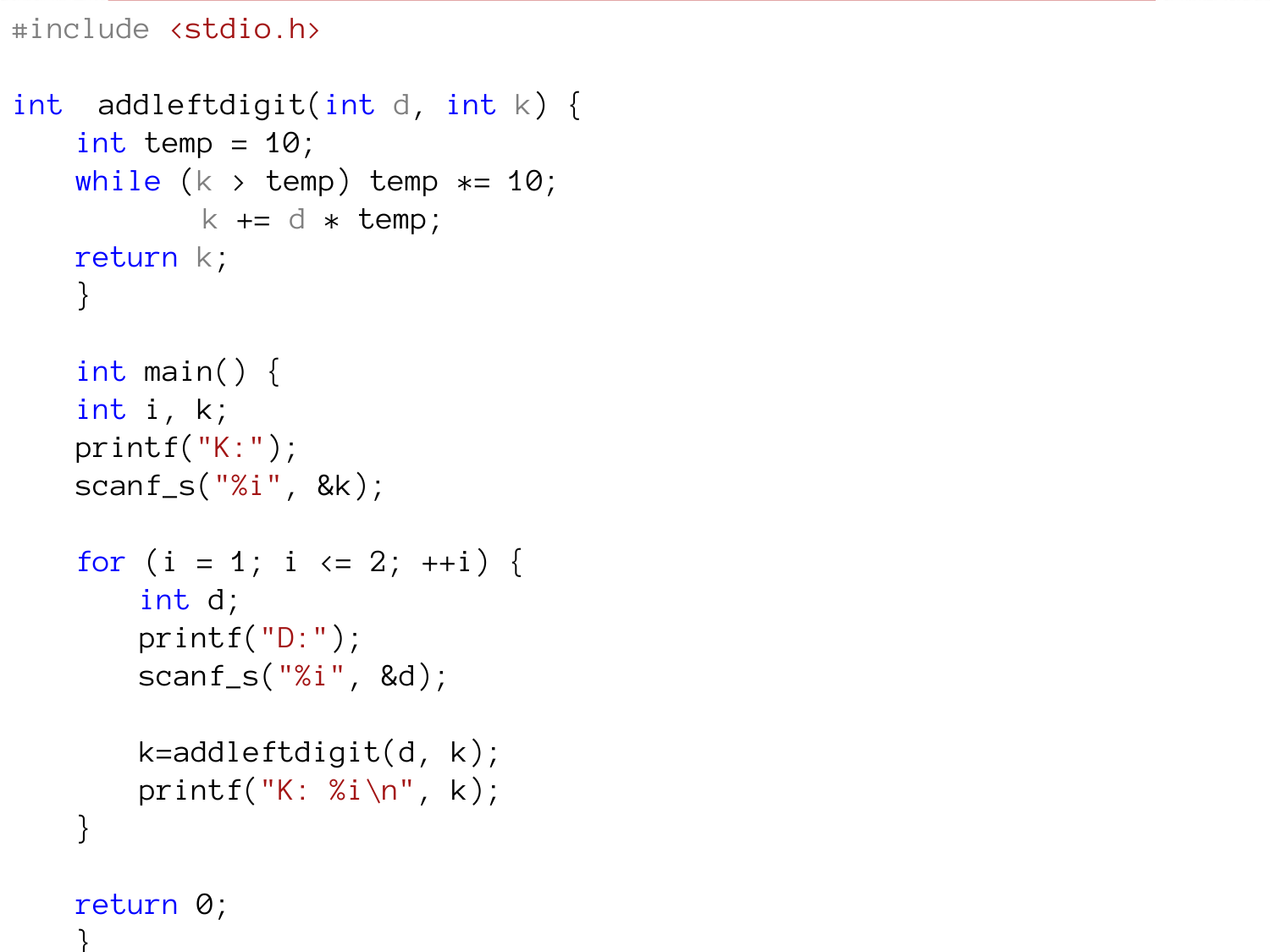

#include <stdio.h>

int  addleftdigit(int d, int k) {
int temp = 10;
while (k > temp) temp *= 10;
	k += d * temp;
return k;
}

int main() {
int i, k;
printf("K:");
scanf_s("%i", &k);

for (i = 1; i <= 2; ++i) {
int d;
printf("D:");
scanf_s("%i", &d);

k=addleftdigit(d, k);
printf("K: %i\n", k);
}

return 0;
}